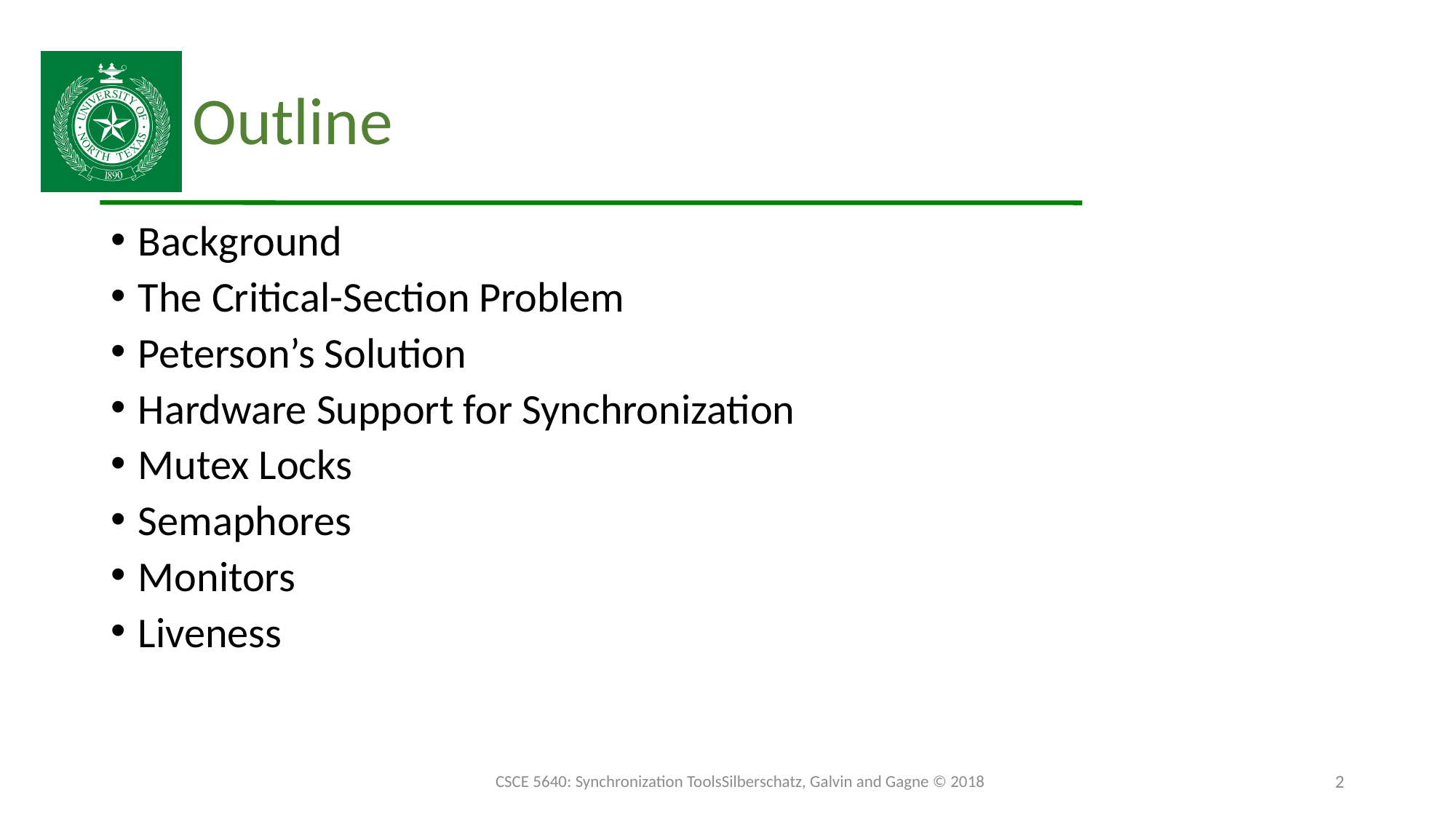

# Outline
Background
The Critical-Section Problem
Peterson’s Solution
Hardware Support for Synchronization
Mutex Locks
Semaphores
Monitors
Liveness
CSCE 5640: Synchronization Tools	Silberschatz, Galvin and Gagne © 2018
2